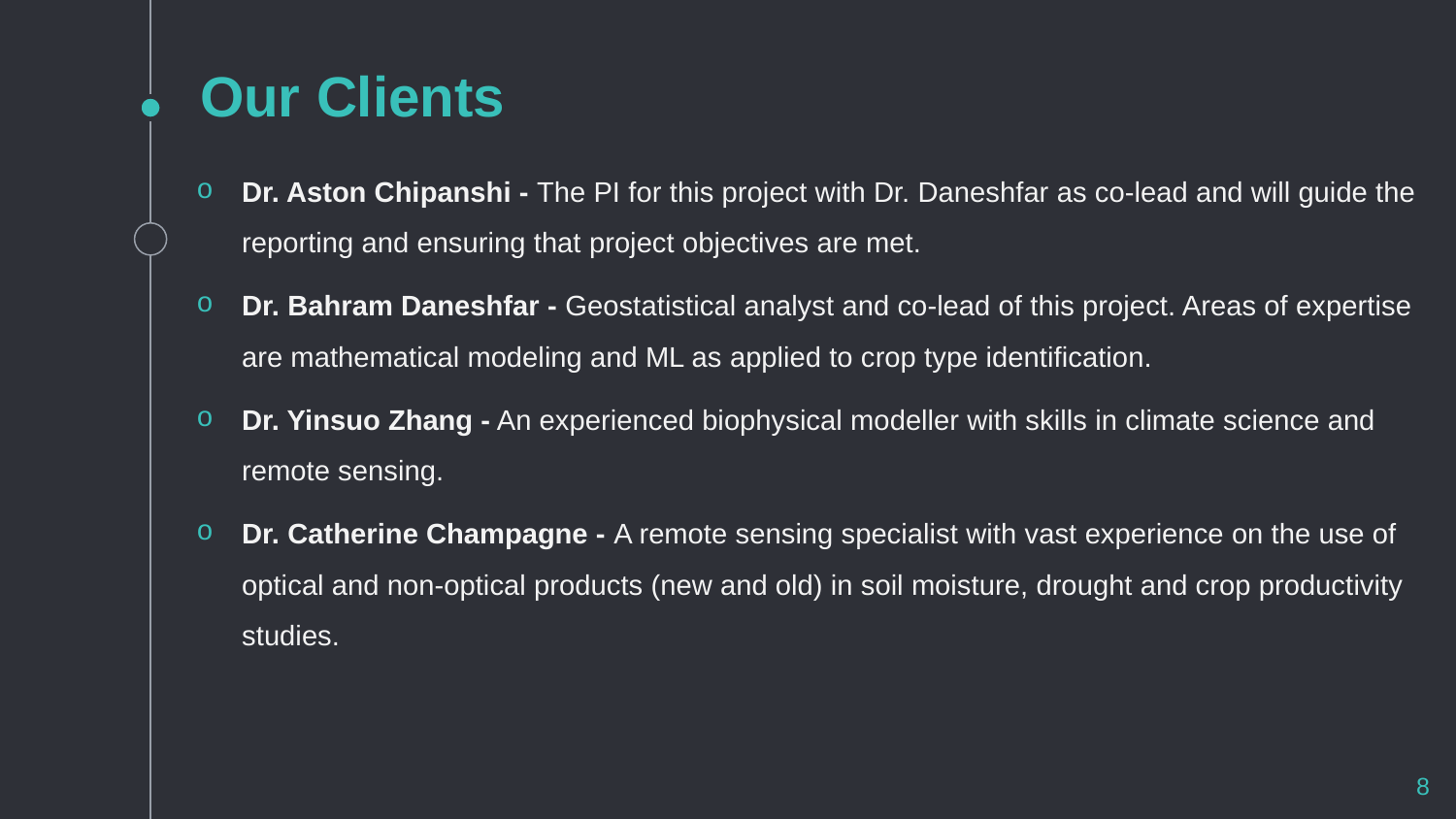

# Our Clients
Dr. Aston Chipanshi - The PI for this project with Dr. Daneshfar as co-lead and will guide the reporting and ensuring that project objectives are met.
Dr. Bahram Daneshfar - Geostatistical analyst and co-lead of this project. Areas of expertise are mathematical modeling and ML as applied to crop type identification.
Dr. Yinsuo Zhang - An experienced biophysical modeller with skills in climate science and remote sensing.
Dr. Catherine Champagne - A remote sensing specialist with vast experience on the use of optical and non-optical products (new and old) in soil moisture, drought and crop productivity studies.

8